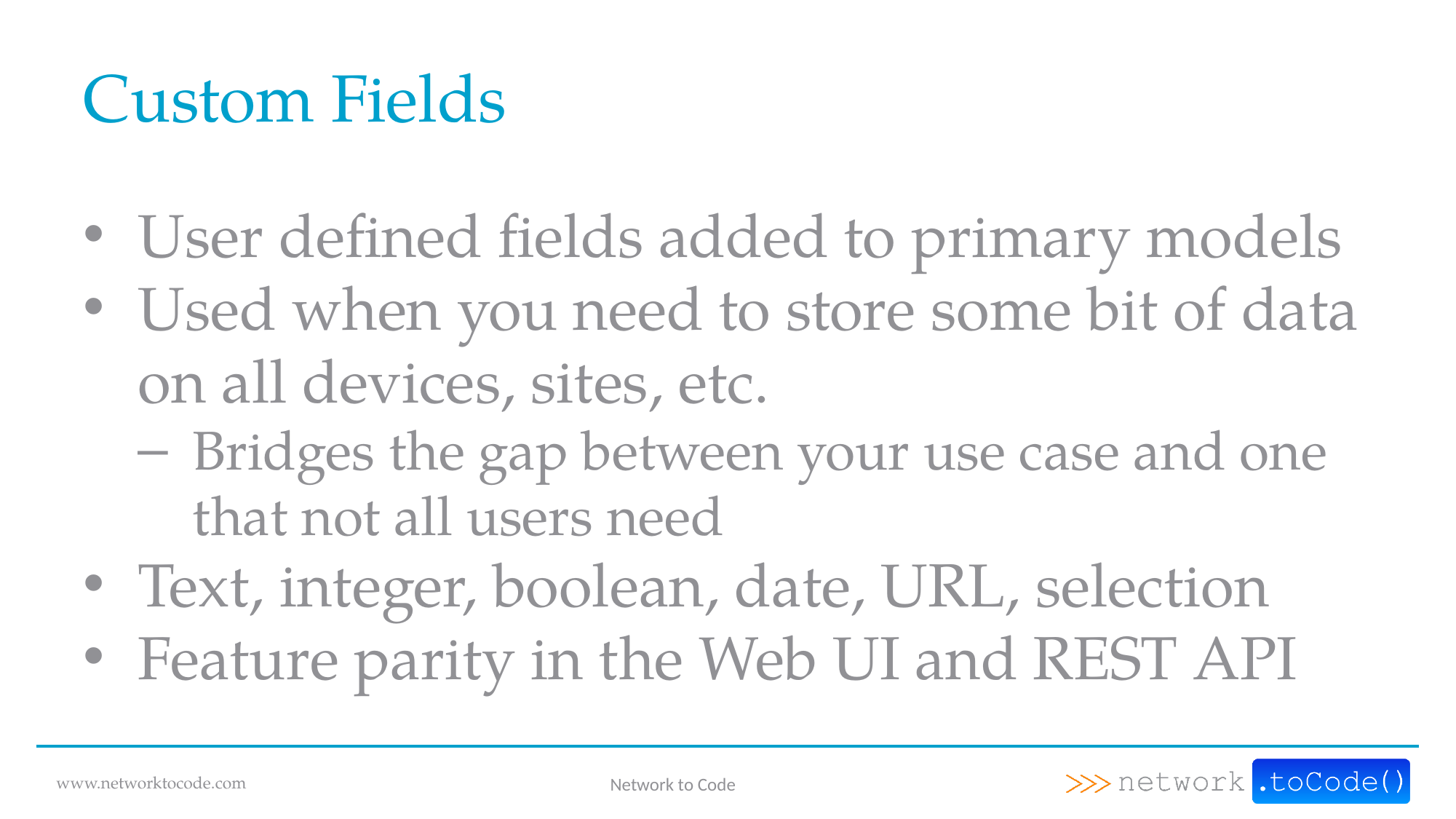

# Custom Fields
User defined fields added to primary models
Used when you need to store some bit of data on all devices, sites, etc.
Bridges the gap between your use case and one that not all users need
Text, integer, boolean, date, URL, selection
Feature parity in the Web UI and REST API